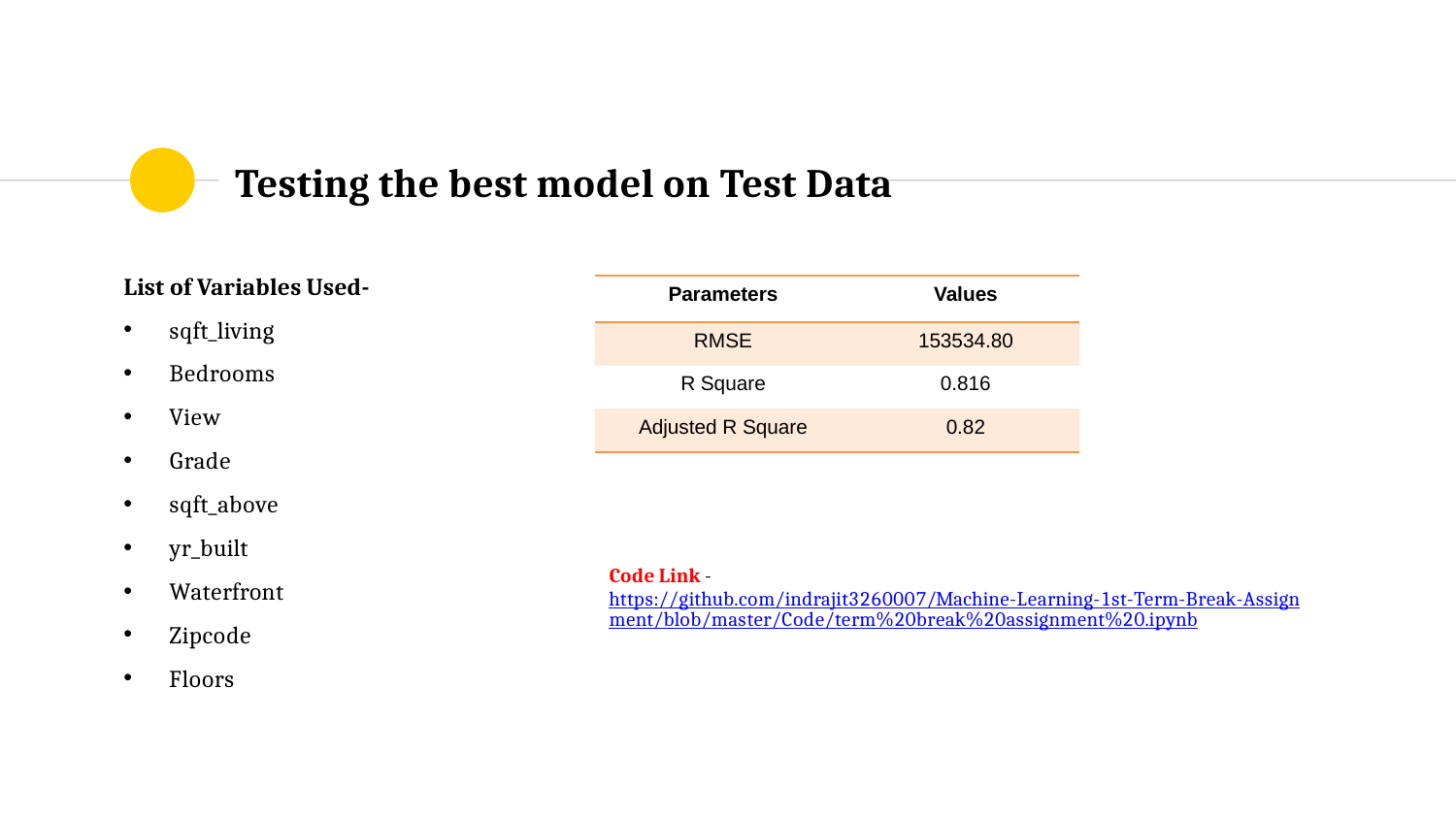

Testing the best model on Test Data

List of Variables Used-
sqft_living
Bedrooms
View
Grade
sqft_above
yr_built
Waterfront
Zipcode
Floors

| Parameters | Values |
| --- | --- |
| RMSE | 153534.80 |
| R Square | 0.816 |
| Adjusted R Square | 0.82 |
Code Link - https://github.com/indrajit3260007/Machine-Learning-1st-Term-Break-Assignment/blob/master/Code/term%20break%20assignment%20.ipynb